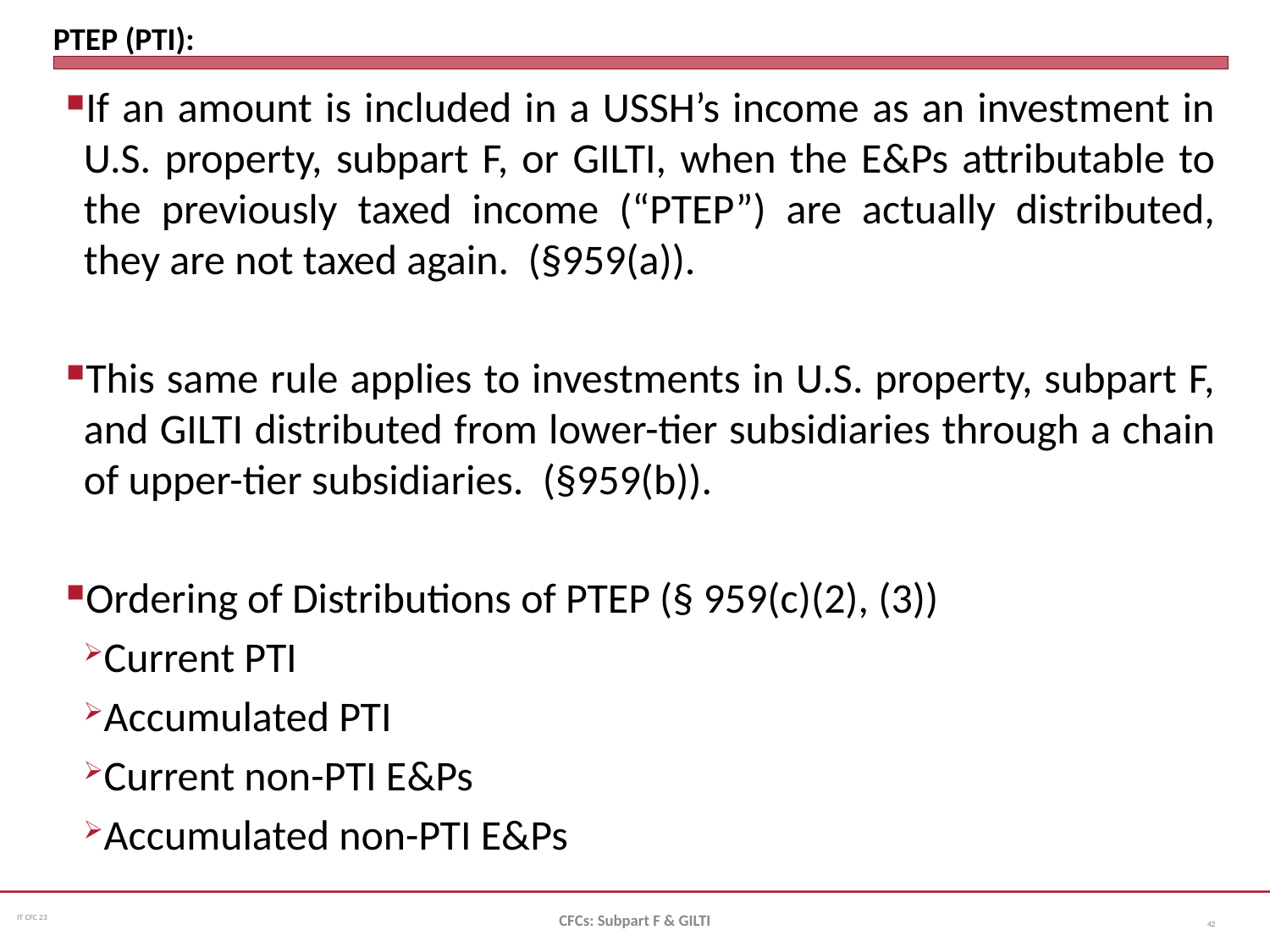

# PTEP (PTI):
If an amount is included in a USSH’s income as an investment in U.S. property, subpart F, or GILTI, when the E&Ps attributable to the previously taxed income (“PTEP”) are actually distributed, they are not taxed again.  (§959(a)).

This same rule applies to investments in U.S. property, subpart F, and GILTI distributed from lower-tier subsidiaries through a chain of upper-tier subsidiaries.  (§959(b)).

Ordering of Distributions of PTEP (§ 959(c)(2), (3))
Current PTI
Accumulated PTI
Current non-PTI E&Ps
Accumulated non-PTI E&Ps
CFCs: Subpart F & GILTI
42